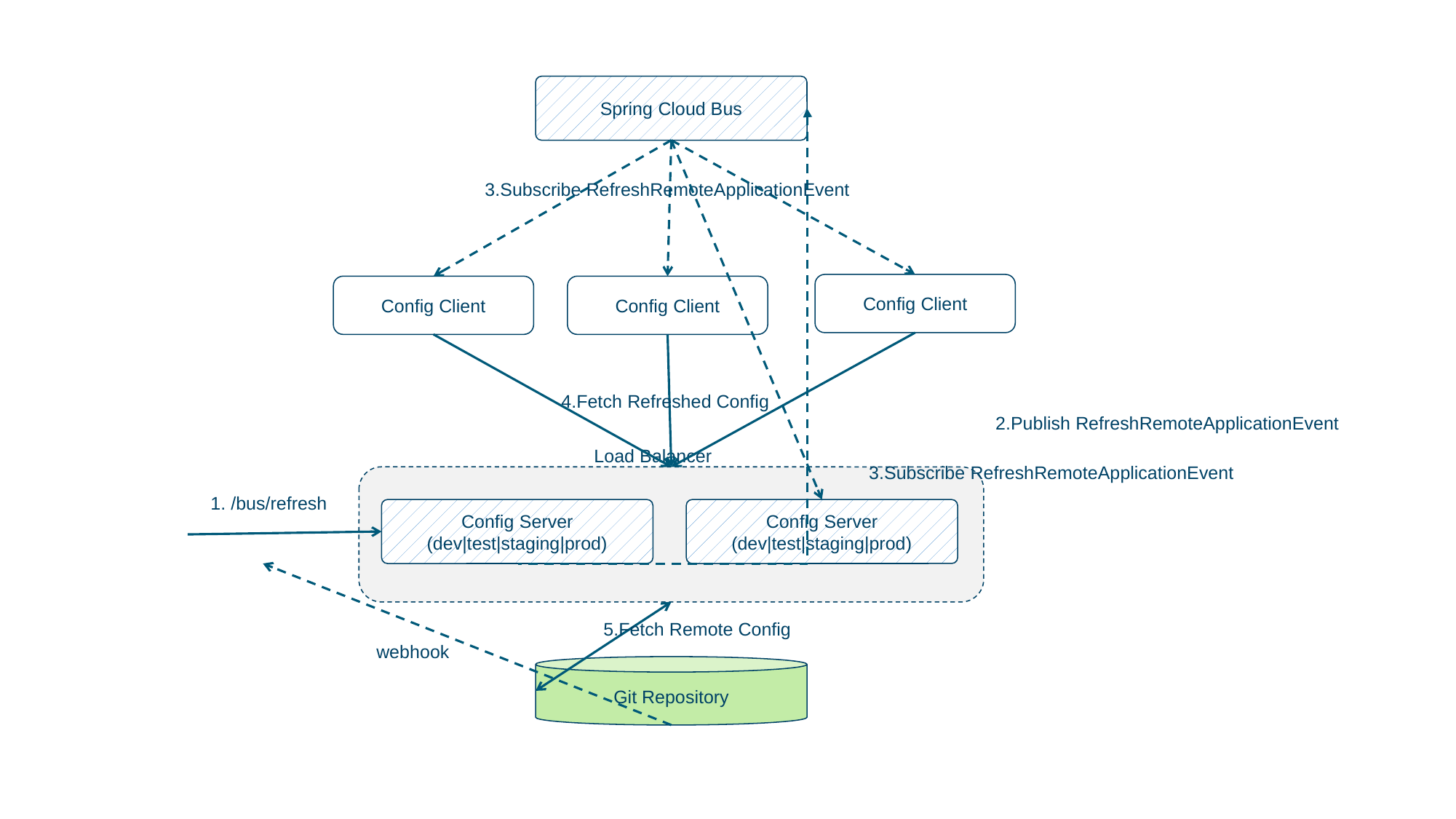

Spring Cloud Bus
3.Subscribe RefreshRemoteApplicationEvent
Config Client
Config Client
Config Client
4.Fetch Refreshed Config
2.Publish RefreshRemoteApplicationEvent
Load Balancer
3.Subscribe RefreshRemoteApplicationEvent

1. /bus/refresh
Config Server
(dev|test|staging|prod)
Config Server
(dev|test|staging|prod)
5.Fetch Remote Config
webhook
Git Repository